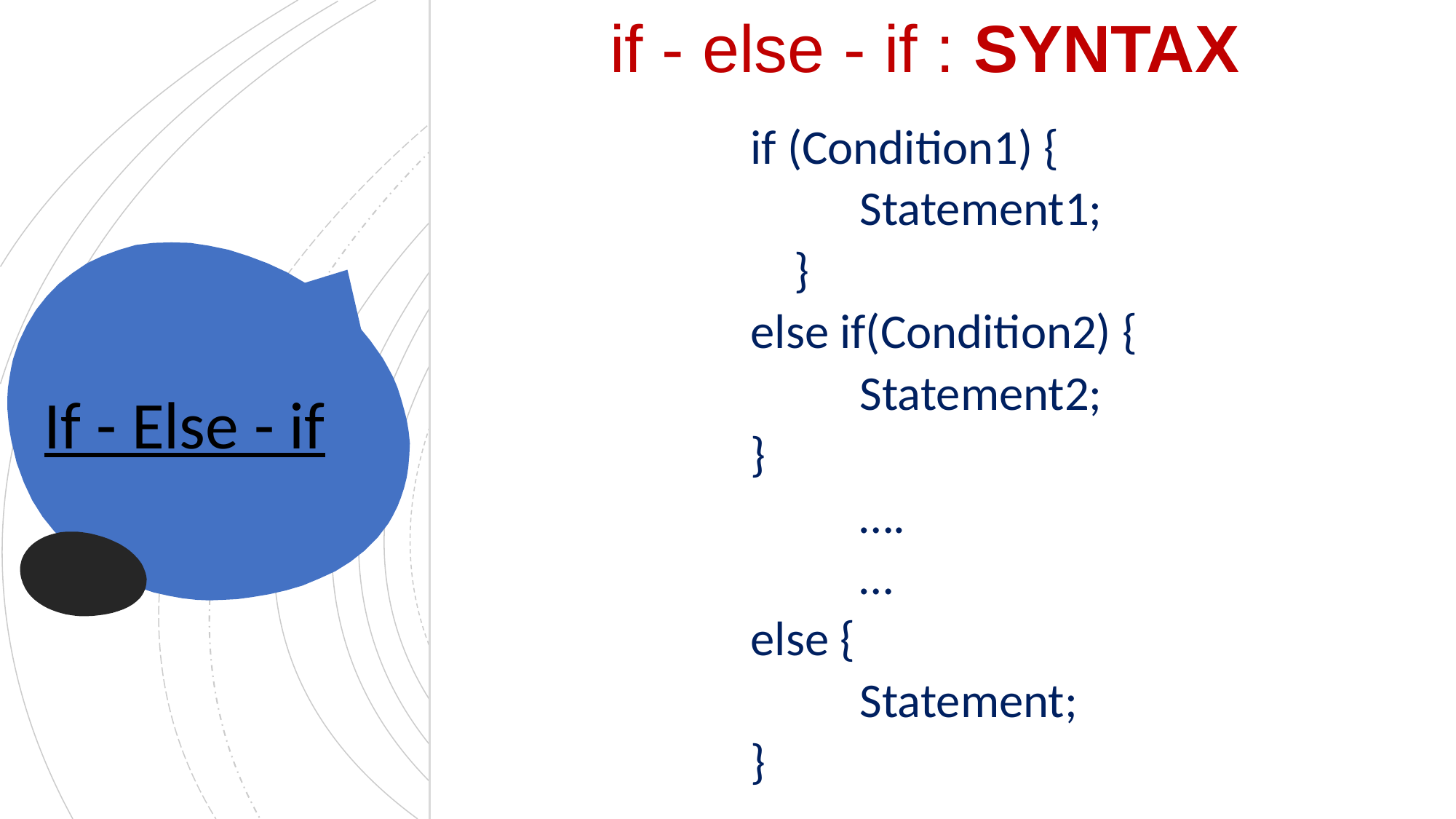

if - else - if : SYNTAX
if (Condition1) {
	Statement1;
    }
else if(Condition2) {
	Statement2;
}
	….
	…
else {
	Statement;
}
# If - Else - if